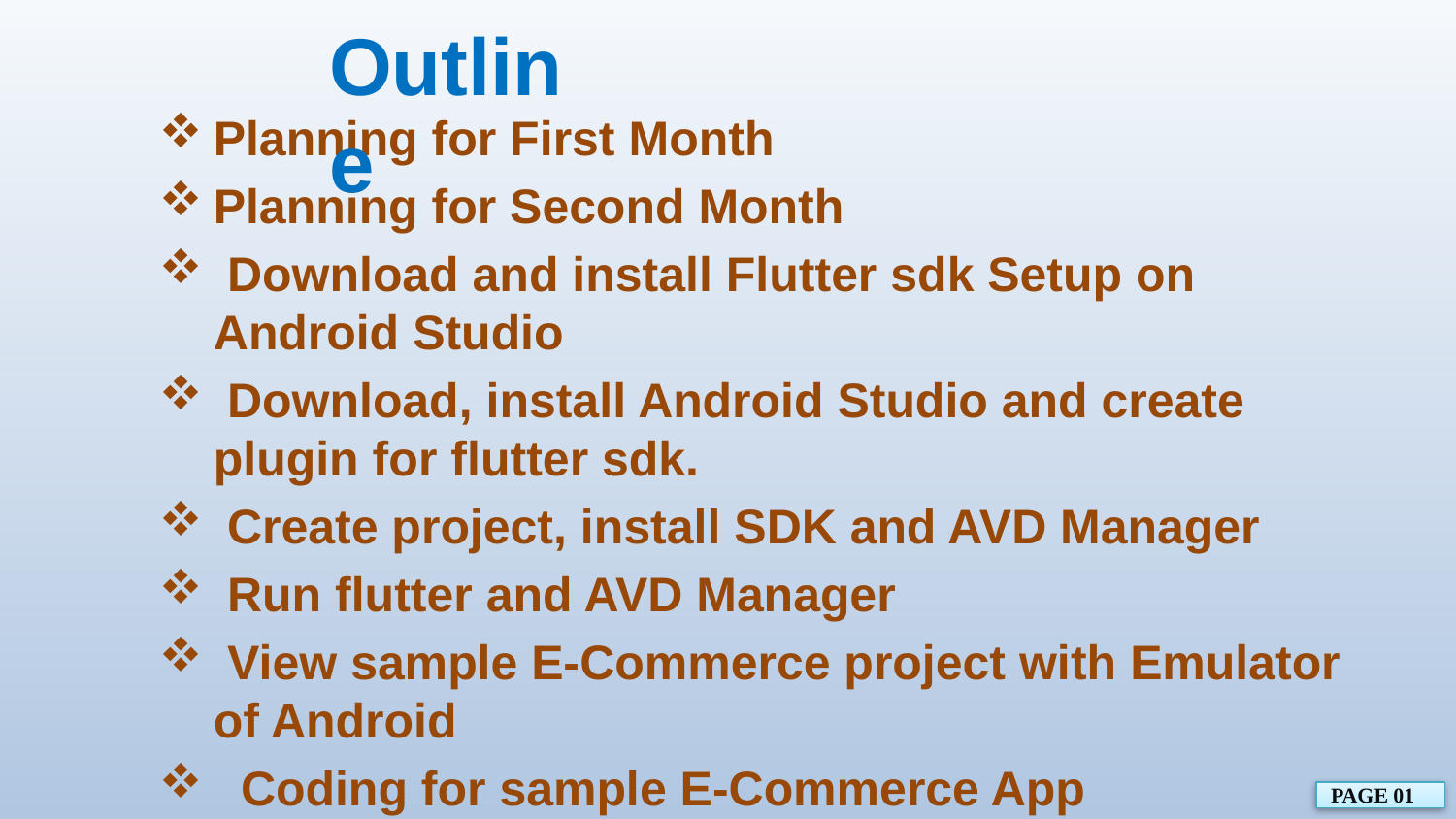

Outline
Planning for First Month
Planning for Second Month
 Download and install Flutter sdk Setup on Android Studio
 Download, install Android Studio and create  plugin for flutter sdk.
 Create project, install SDK and AVD Manager
 Run flutter and AVD Manager
 View sample E-Commerce project with Emulator of Android
  Coding for sample E-Commerce App

PAGE 01